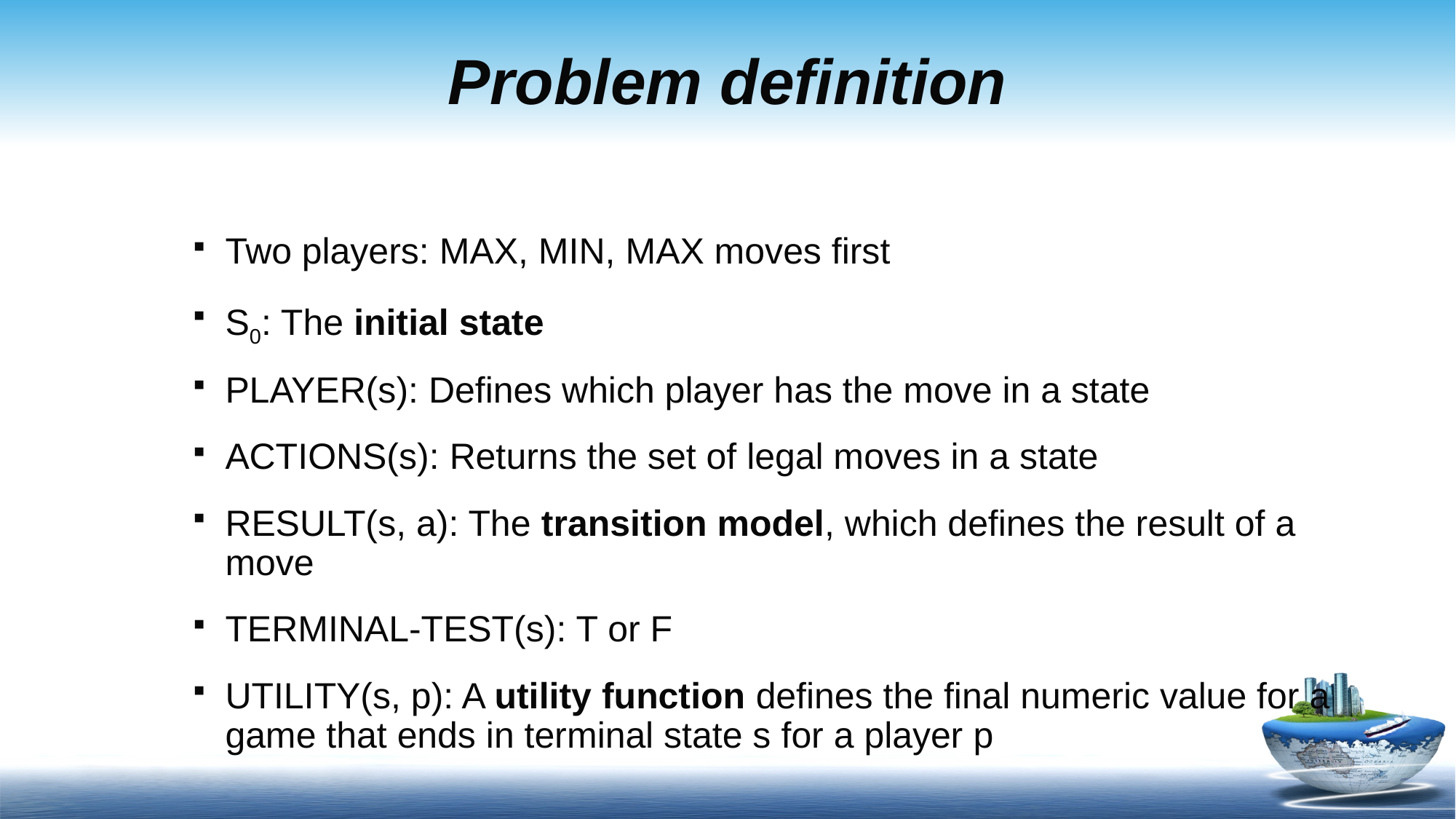

# Problem definition
Two players: MAX, MIN, MAX moves first
S0: The initial state
PLAYER(s): Defines which player has the move in a state
ACTIONS(s): Returns the set of legal moves in a state
RESULT(s, a): The transition model, which defines the result of a move
TERMINAL-TEST(s): T or F
UTILITY(s, p): A utility function defines the final numeric value for a game that ends in terminal state s for a player p